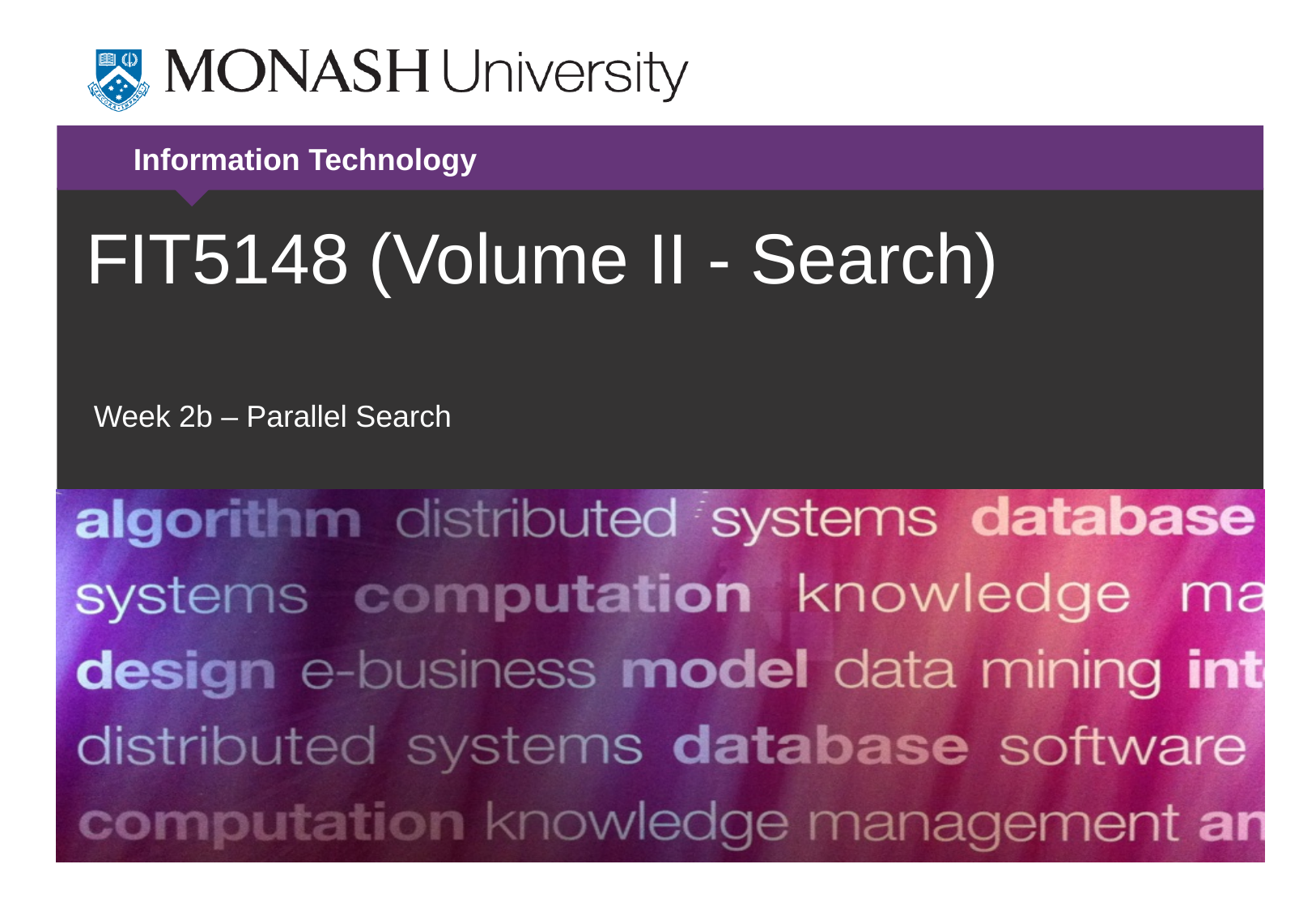

# FIT5148 (Volume II - Search)
Week 2b – Parallel Search